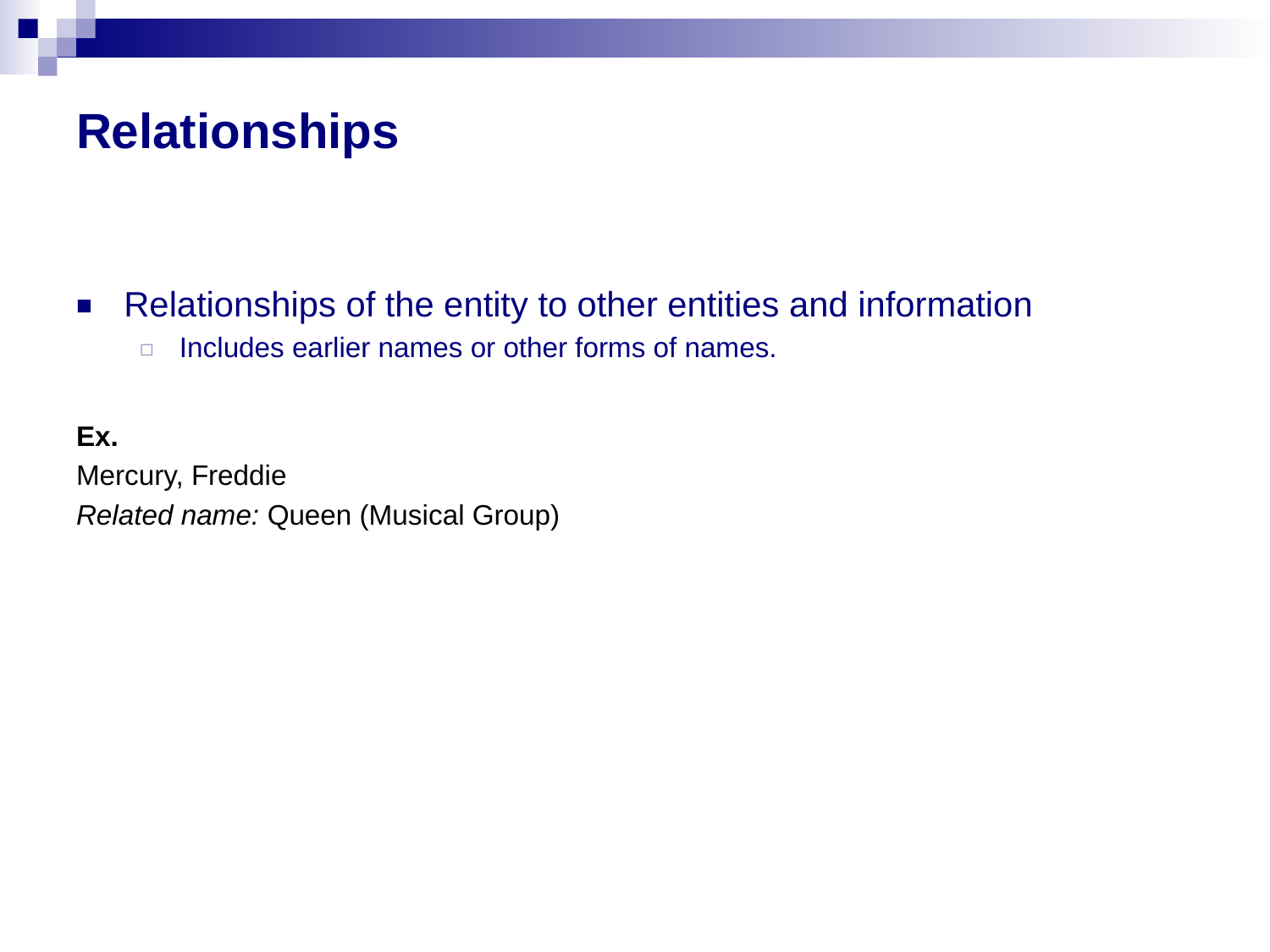

# Relationships resources
Relationships of the entity to other entities and information
Includes earlier names or other forms of names.

Ex.
Mercury, Freddie
Related name: Queen (Musical Group)